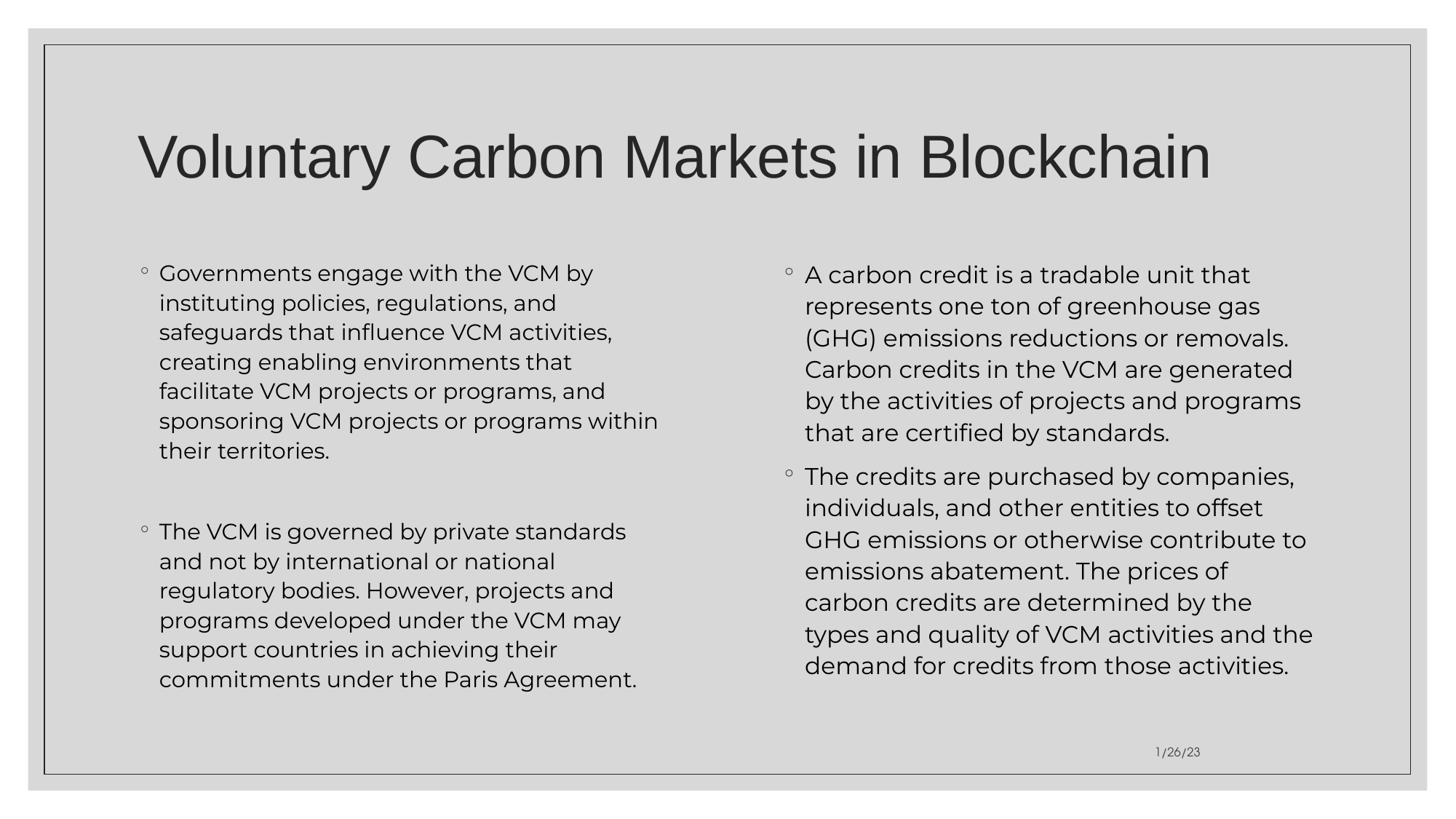

# Voluntary Carbon Markets in Blockchain
Governments engage with the VCM by instituting policies, regulations, and safeguards that influence VCM activities, creating enabling environments that facilitate VCM projects or programs, and sponsoring VCM projects or programs within their territories.

The VCM is governed by private standards and not by international or national regulatory bodies. However, projects and programs developed under the VCM may support countries in achieving their commitments under the Paris Agreement.
A carbon credit is a tradable unit that represents one ton of greenhouse gas (GHG) emissions reductions or removals. Carbon credits in the VCM are generated by the activities of projects and programs that are certified by standards.
The credits are purchased by companies, individuals, and other entities to offset GHG emissions or otherwise contribute to emissions abatement. The prices of carbon credits are determined by the types and quality of VCM activities and the demand for credits from those activities.
1/26/23